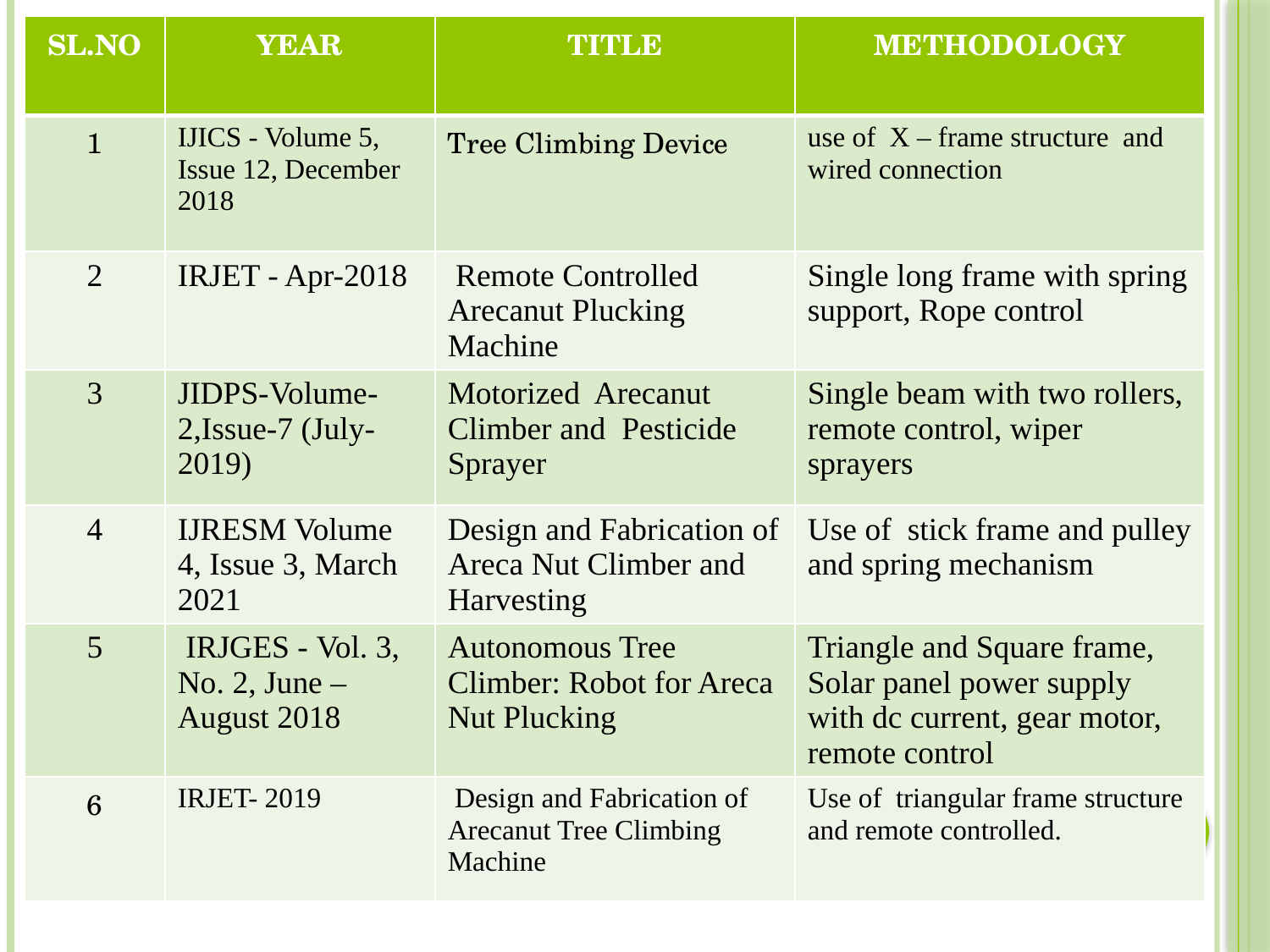

| SL.NO | YEAR | TITLE | METHODOLOGY |
| --- | --- | --- | --- |
| 1 | IJICS - Volume 5, Issue 12, December 2018 | Tree Climbing Device | use of X – frame structure and wired connection |
| 2 | IRJET - Apr-2018 | Remote Controlled Arecanut Plucking Machine | Single long frame with spring support, Rope control |
| 3 | JIDPS-Volume-2,Issue-7 (July-2019) | Motorized Arecanut Climber and Pesticide Sprayer | Single beam with two rollers, remote control, wiper sprayers |
| 4 | IJRESM Volume 4, Issue 3, March 2021 | Design and Fabrication of Areca Nut Climber and Harvesting | Use of stick frame and pulley and spring mechanism |
| 5 | IRJGES - Vol. 3, No. 2, June – August 2018 | Autonomous Tree Climber: Robot for Areca Nut Plucking | Triangle and Square frame, Solar panel power supply with dc current, gear motor, remote control |
| 6 | IRJET- 2019 | Design and Fabrication of Arecanut Tree Climbing Machine | Use of triangular frame structure and remote controlled. |